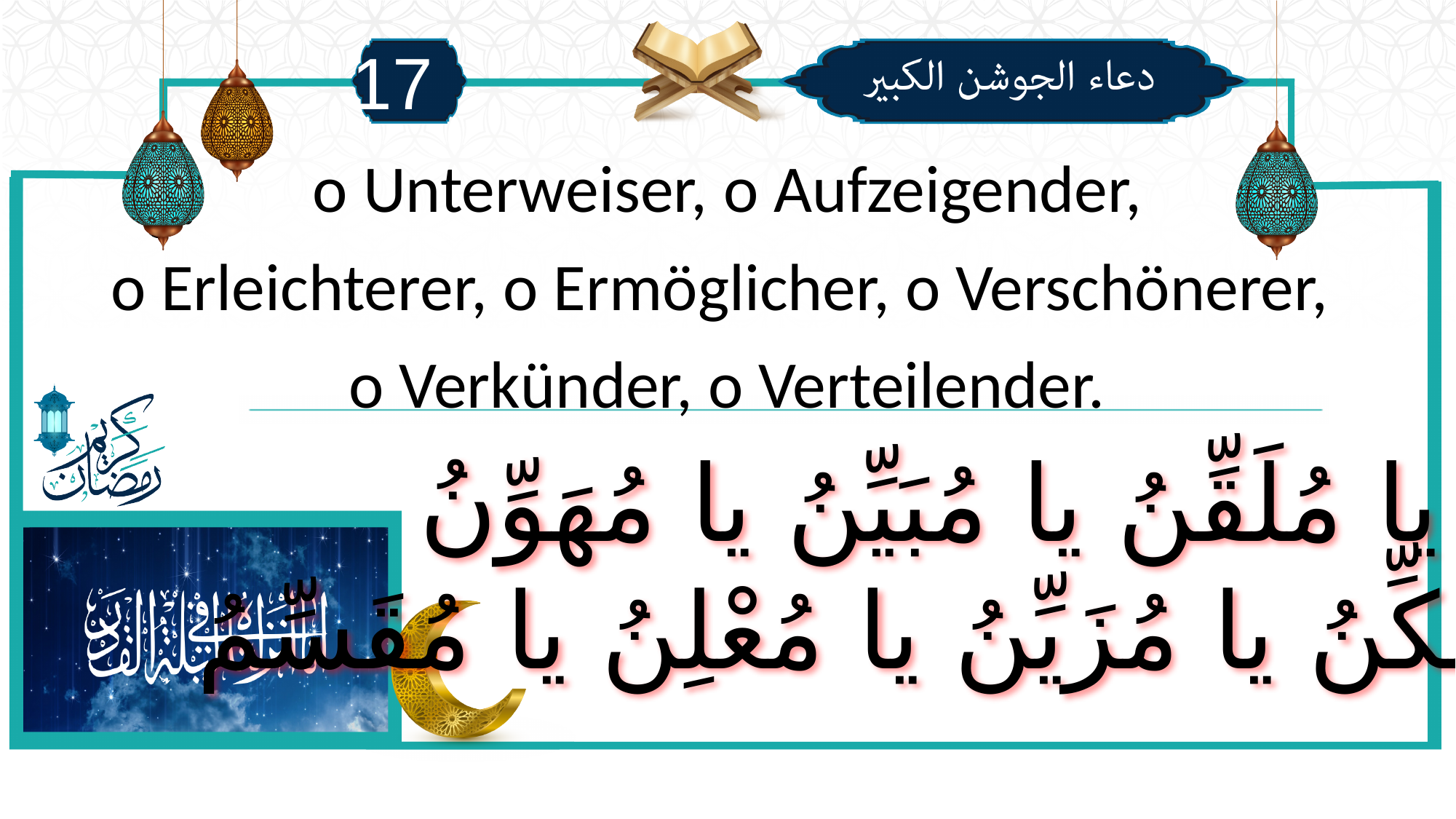

17
o Unterweiser, o Aufzeigender,
o Erleichterer, o Ermöglicher, o Verschönerer,
o Verkünder, o Verteilender.
 يا مُلَقِّنُ يا مُبَيِّنُ يا مُهَوِّنُ
يا مُمَكِّنُ يا مُزَيِّنُ يا مُعْلِنُ يا مُقَسِّمُ